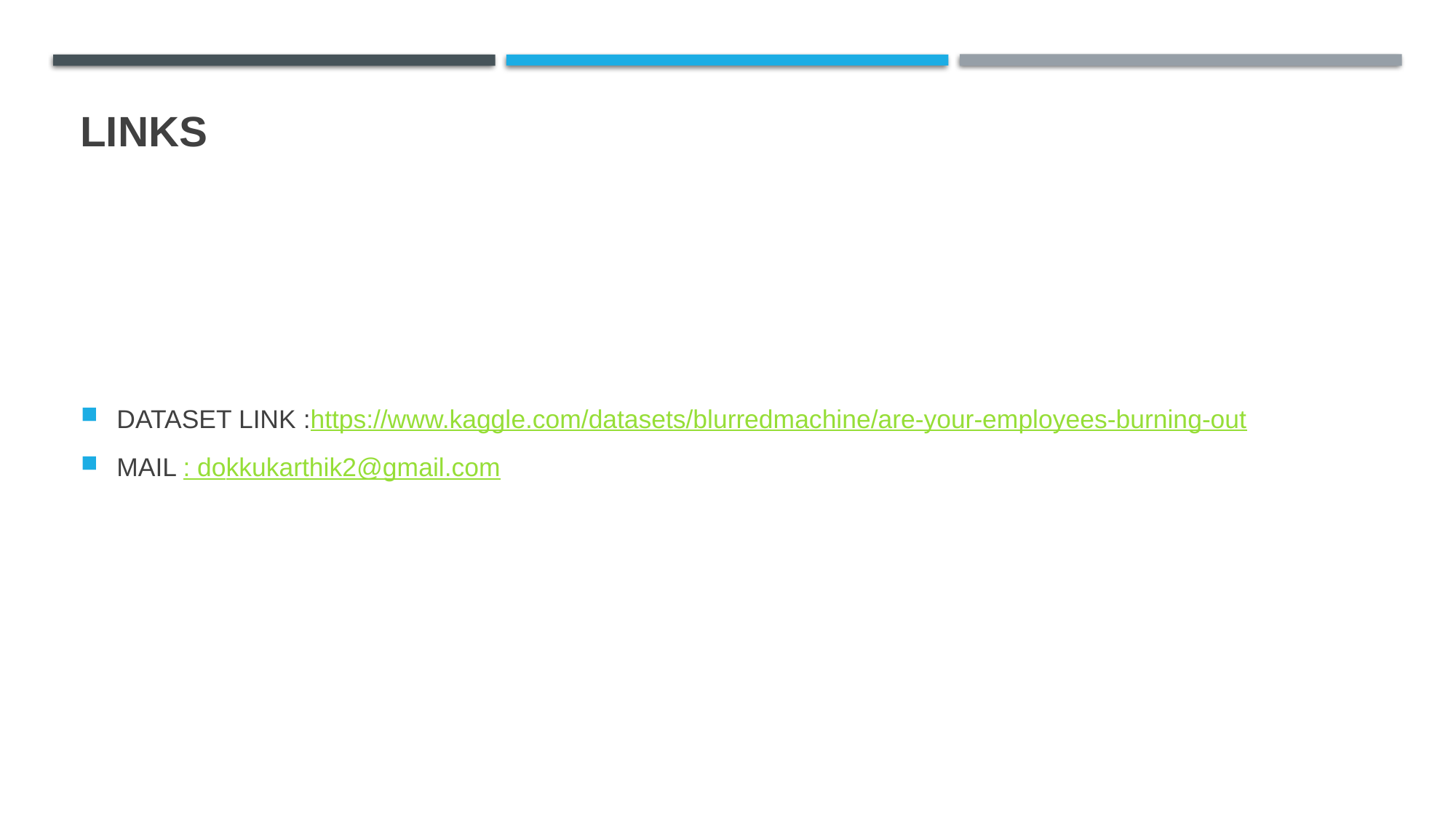

# links
DATASET LINK :https://www.kaggle.com/datasets/blurredmachine/are-your-employees-burning-out
MAIL : dokkukarthik2@gmail.com